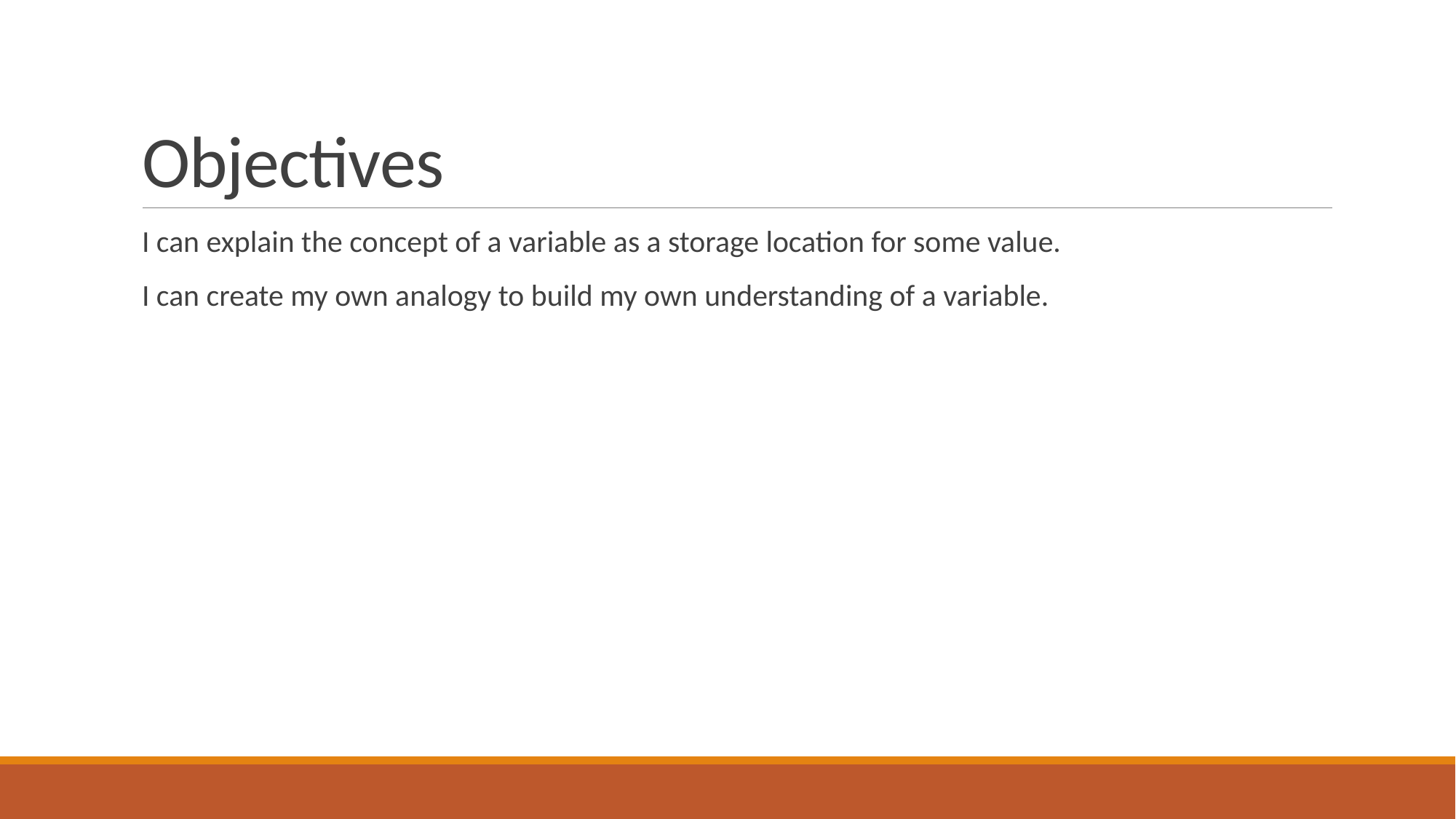

# Objectives
I can explain the concept of a variable as a storage location for some value.
I can create my own analogy to build my own understanding of a variable.